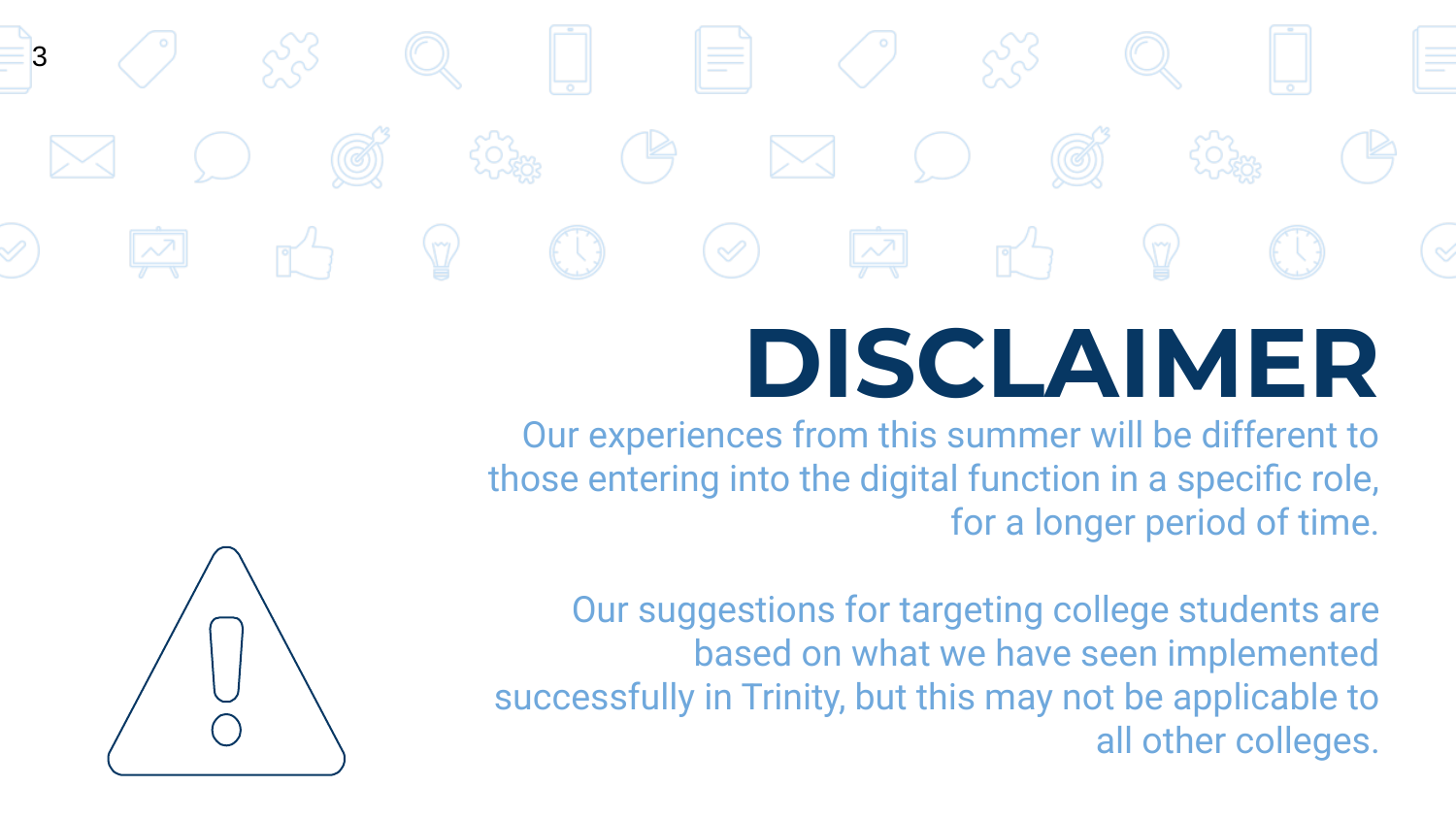

3
# DISCLAIMER
Our experiences from this summer will be different to those entering into the digital function in a specific role, for a longer period of time.

Our suggestions for targeting college students are based on what we have seen implemented successfully in Trinity, but this may not be applicable to all other colleges.